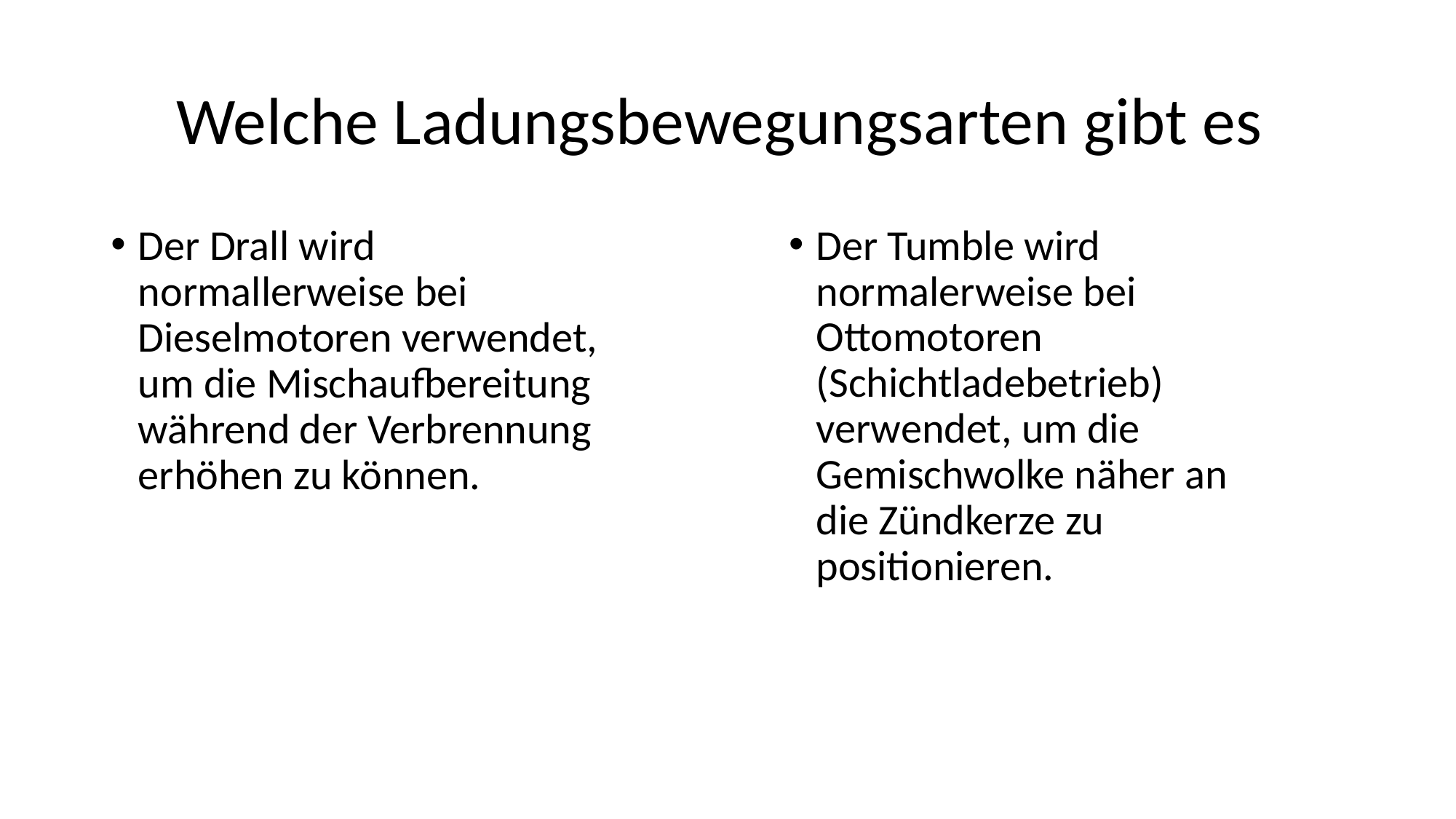

# Welche Ladungsbewegungsarten gibt es
Der Drall wird normallerweise bei Dieselmotoren verwendet, um die Mischaufbereitung während der Verbrennung erhöhen zu können.

Der Tumble wird normalerweise bei Ottomotoren (Schichtladebetrieb) verwendet, um die Gemischwolke näher an die Zündkerze zu positionieren.